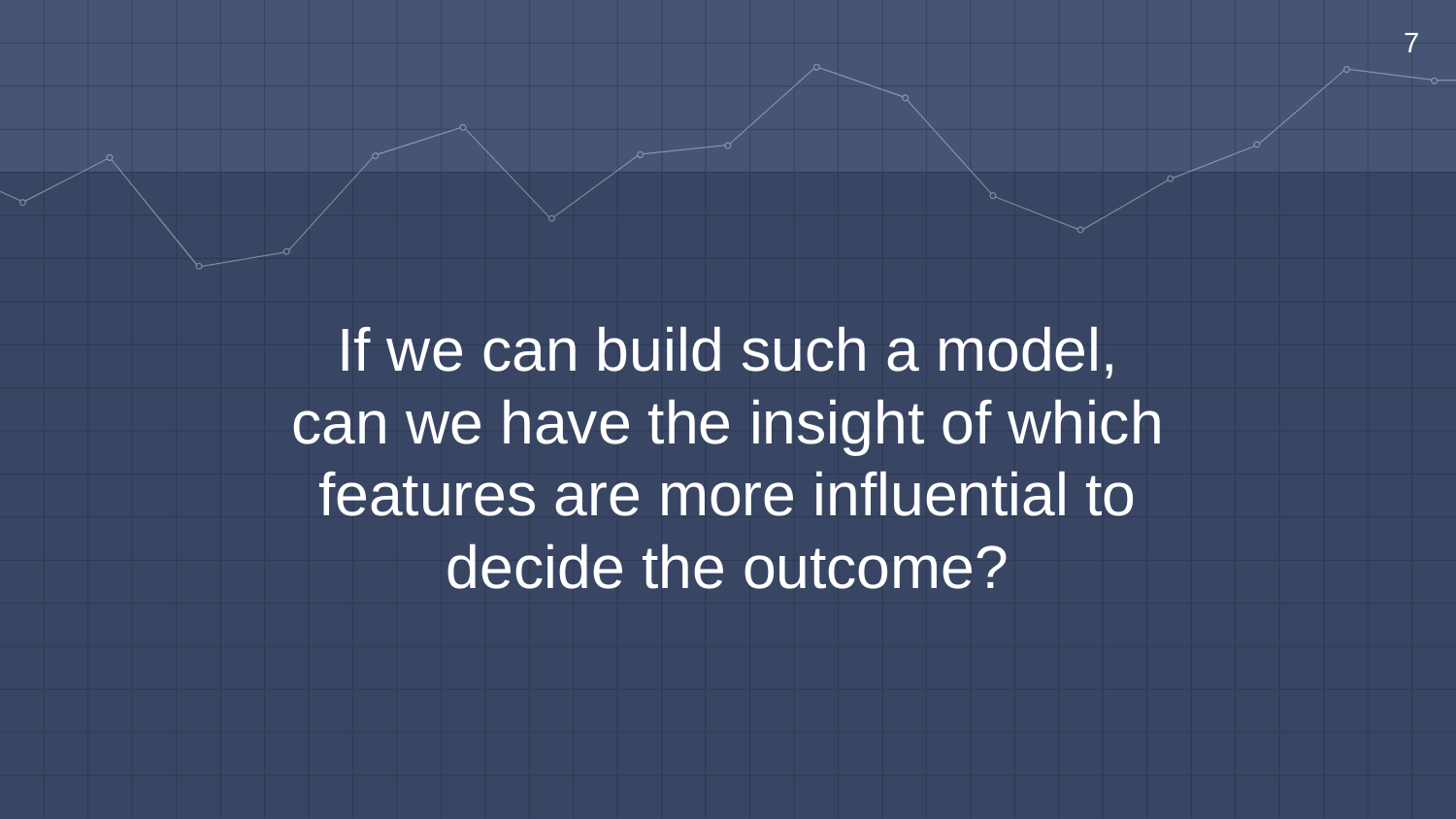

7
If we can build such a model, can we have the insight of which features are more influential to decide the outcome?